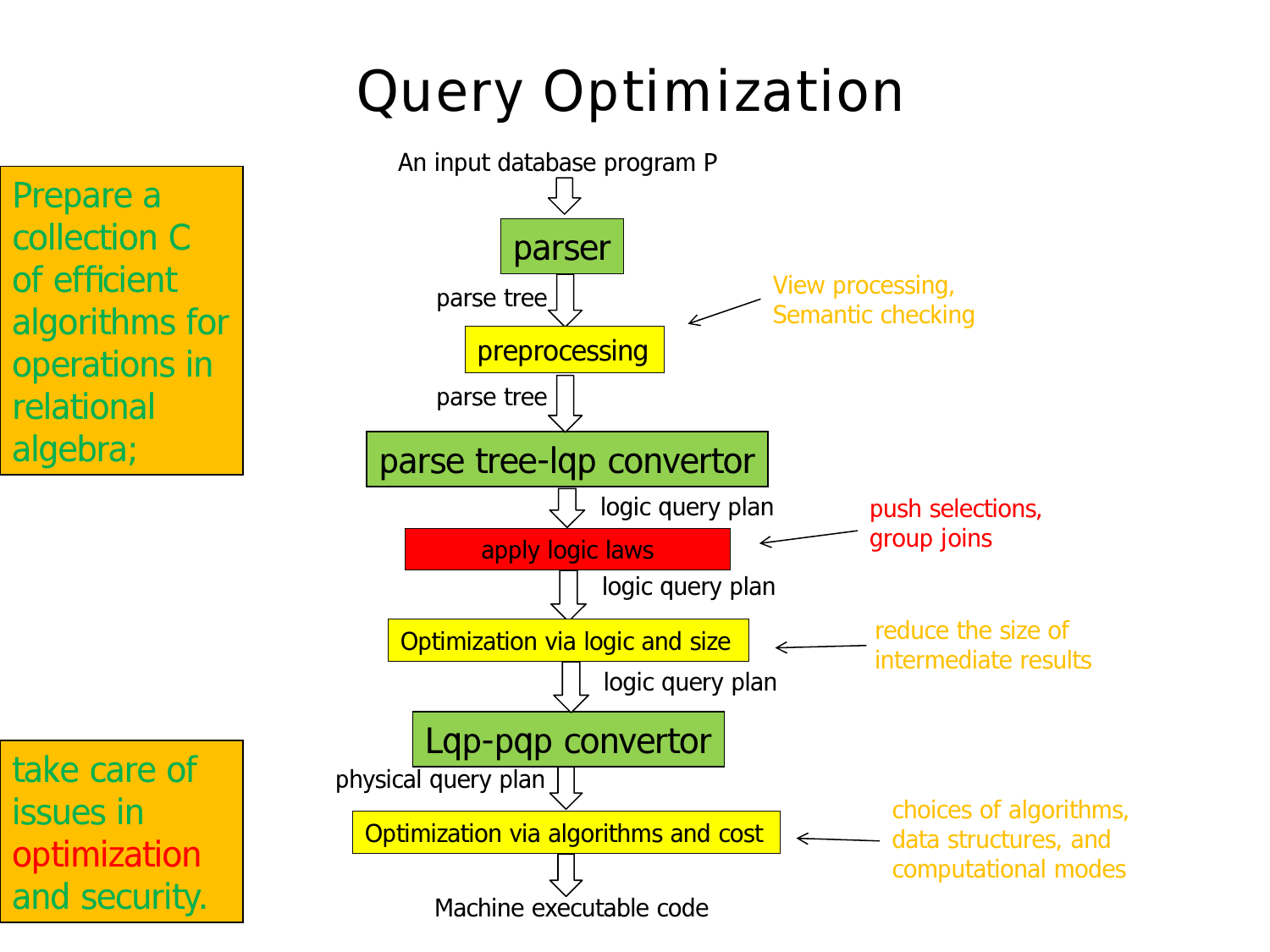

Query Optimization
An input database program P
Prepare a collection C of efficient algorithms for operations in relational algebra;

parser
View processing,
Semantic checking

parse tree
preprocessing
parse tree

parse tree-lqp convertor
push selections,
group joins
logic query plan

apply logic laws
logic query plan

reduce the size of
intermediate results
Optimization via logic and size
logic query plan

Lqp-pqp convertor
take care of issues in optimization and security.
physical query plan

choices of algorithms,
data structures, and
computational modes
Optimization via algorithms and cost

Machine executable code